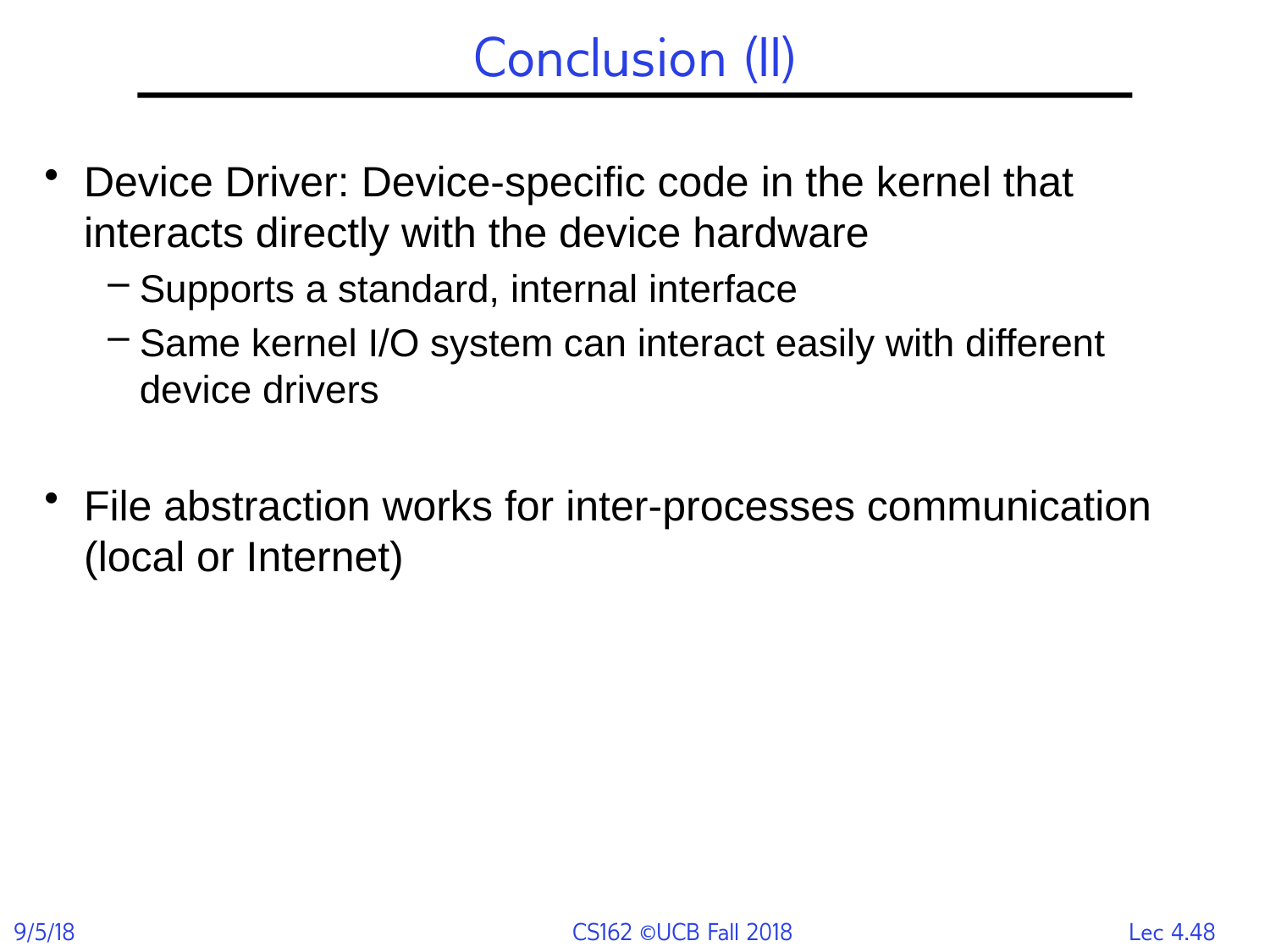

# Conclusion (II)
Device Driver: Device-specific code in the kernel that interacts directly with the device hardware
Supports a standard, internal interface
Same kernel I/O system can interact easily with different device drivers

File abstraction works for inter-processes communication (local or Internet)